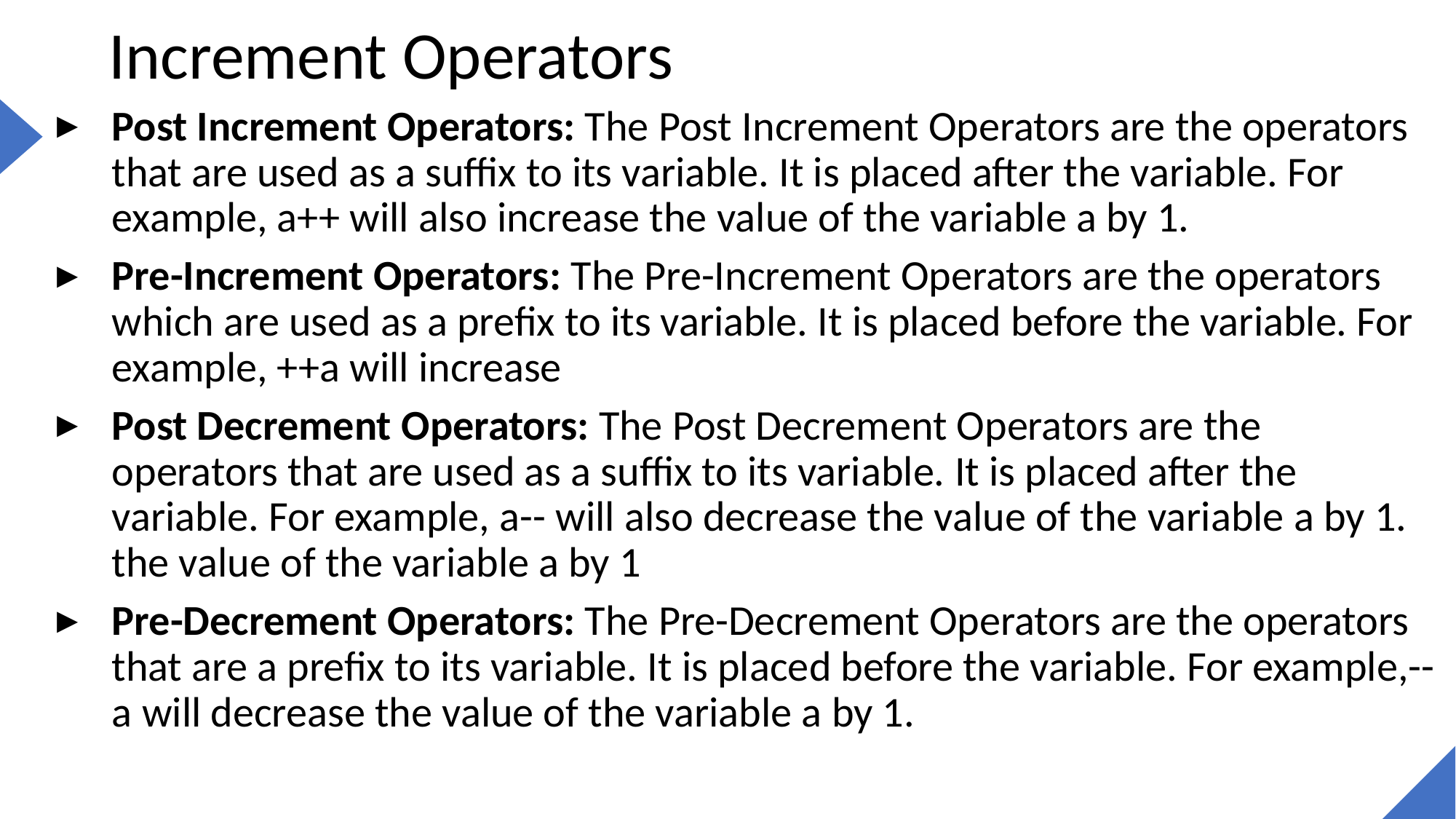

# Increment Operators
Post Increment Operators: The Post Increment Operators are the operators that are used as a suffix to its variable. It is placed after the variable. For example, a++ will also increase the value of the variable a by 1.
Pre-Increment Operators: The Pre-Increment Operators are the operators which are used as a prefix to its variable. It is placed before the variable. For example, ++a will increase
Post Decrement Operators: The Post Decrement Operators are the operators that are used as a suffix to its variable. It is placed after the variable. For example, a-- will also decrease the value of the variable a by 1. the value of the variable a by 1
Pre-Decrement Operators: The Pre-Decrement Operators are the operators that are a prefix to its variable. It is placed before the variable. For example,--a will decrease the value of the variable a by 1.